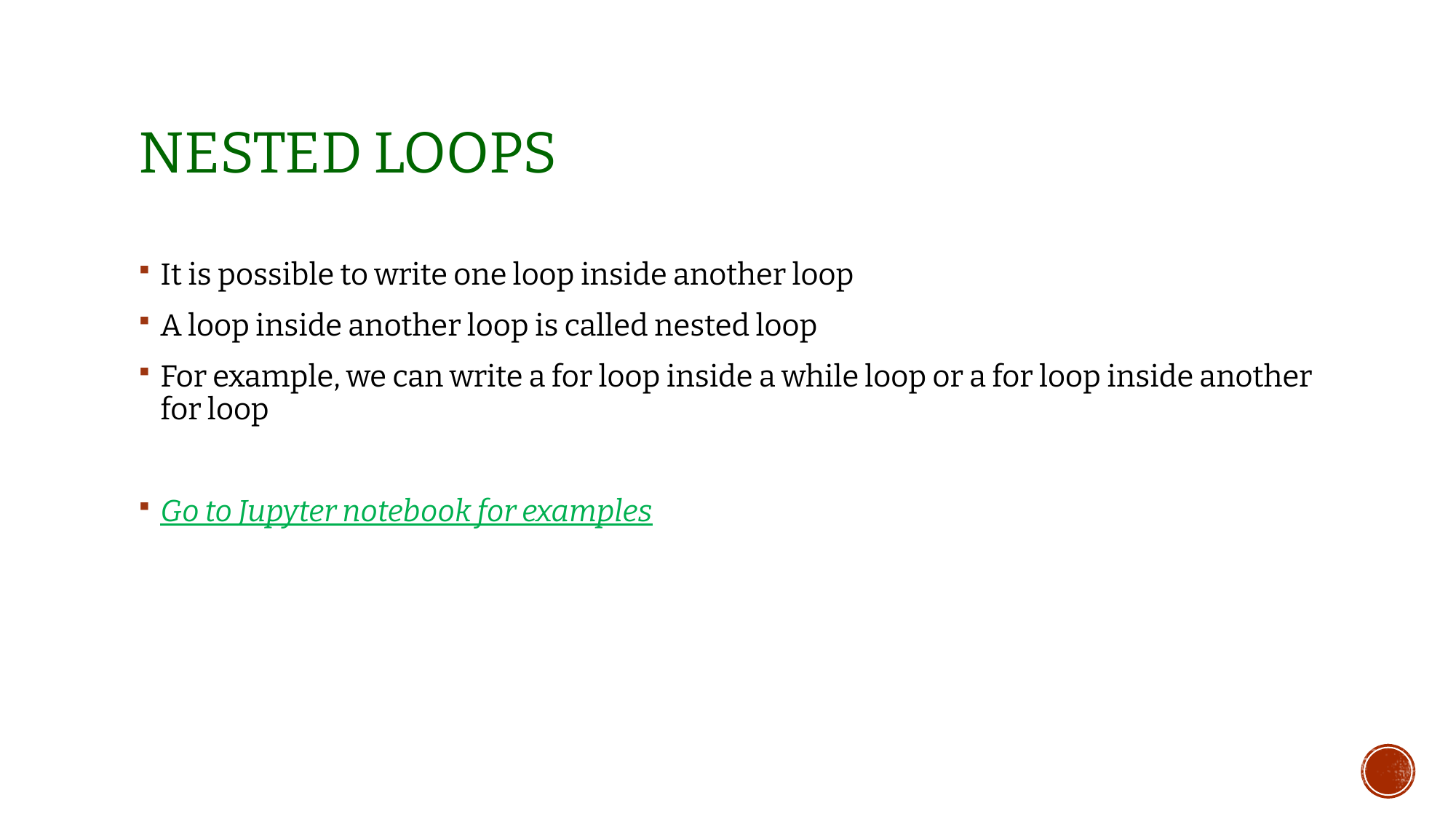

# Nested loops
It is possible to write one loop inside another loop
A loop inside another loop is called nested loop
For example, we can write a for loop inside a while loop or a for loop inside another for loop

Go to Jupyter notebook for examples